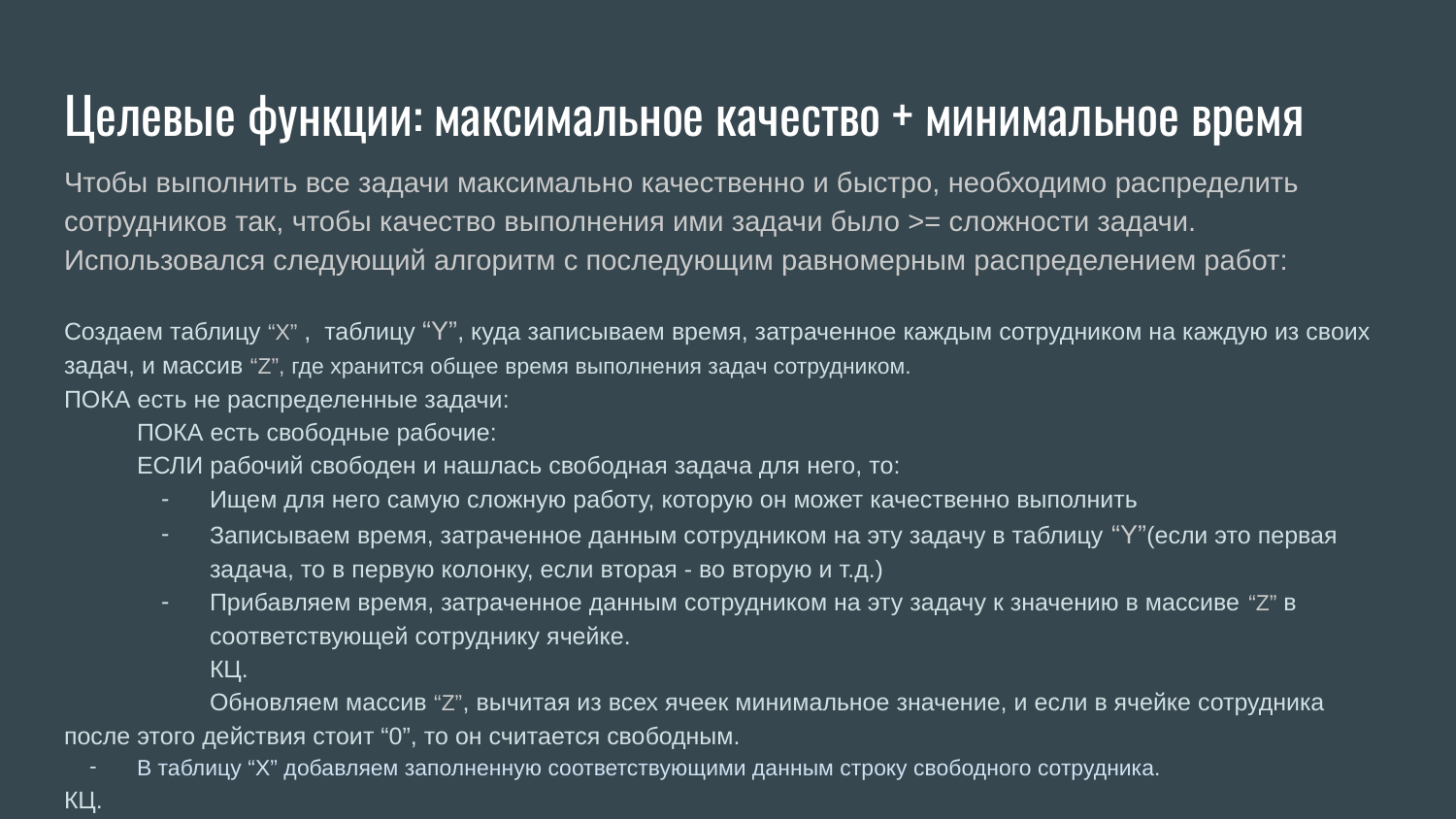

# Целевые функции: максимальное качество + минимальное время
Чтобы выполнить все задачи максимально качественно и быстро, необходимо распределить сотрудников так, чтобы качество выполнения ими задачи было >= сложности задачи. Использовался следующий алгоритм с последующим равномерным распределением работ:

Создаем таблицу “X” ,  таблицу “Y”, куда записываем время, затраченное каждым сотрудником на каждую из своих задач, и массив “Z”, где хранится общее время выполнения задач сотрудником.
ПОКА есть не распределенные задачи:
ПОКА есть свободные рабочие:
ЕСЛИ рабочий свободен и нашлась свободная задача для него, то:
Ищем для него самую сложную работу, которую он может качественно выполнить
Записываем время, затраченное данным сотрудником на эту задачу в таблицу “Y”(если это первая задача, то в первую колонку, если вторая - во вторую и т.д.)
Прибавляем время, затраченное данным сотрудником на эту задачу к значению в массиве “Z” в соответствующей сотруднику ячейке.
	КЦ.
	Обновляем массив “Z”, вычитая из всех ячеек минимальное значение, и если в ячейке сотрудника после этого действия стоит “0”, то он считается свободным.
В таблицу “X” добавляем заполненную соответствующими данным строку свободного сотрудника.
КЦ.